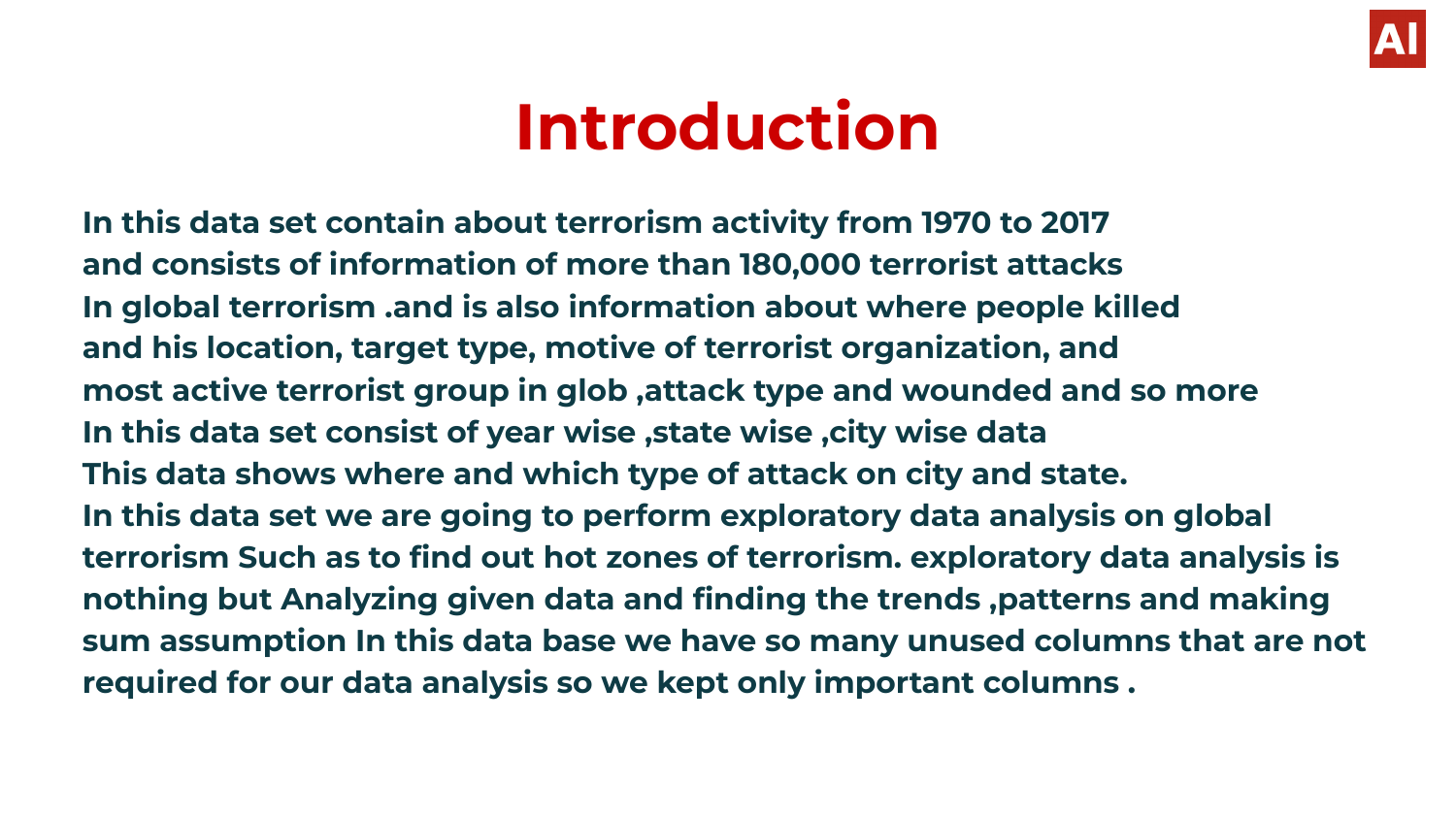

# Introduction
In this data set contain about terrorism activity from 1970 to 2017
and consists of information of more than 180,000 terrorist attacks
In global terrorism .and is also information about where people killed
and his location, target type, motive of terrorist organization, and
most active terrorist group in glob ,attack type and wounded and so more
In this data set consist of year wise ,state wise ,city wise data
This data shows where and which type of attack on city and state.
In this data set we are going to perform exploratory data analysis on global terrorism Such as to find out hot zones of terrorism. exploratory data analysis is nothing but Analyzing given data and finding the trends ,patterns and making sum assumption In this data base we have so many unused columns that are not required for our data analysis so we kept only important columns .